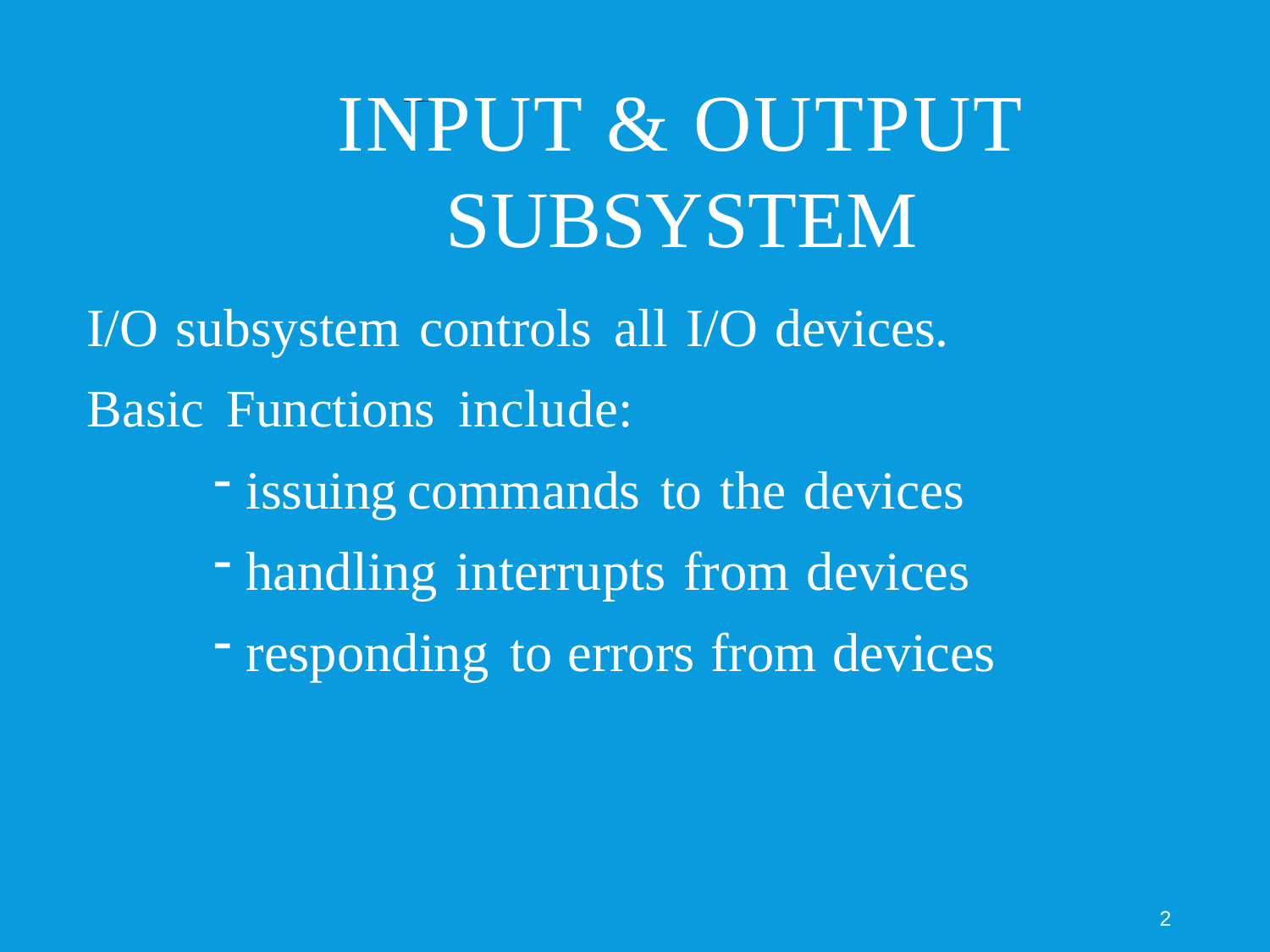

# INPUT & Output Subsystem

I/O subsystem controls all I/O devices.
Basic Functions include:
issuing	commands to the devices
handling interrupts from devices
responding to errors from devices
2